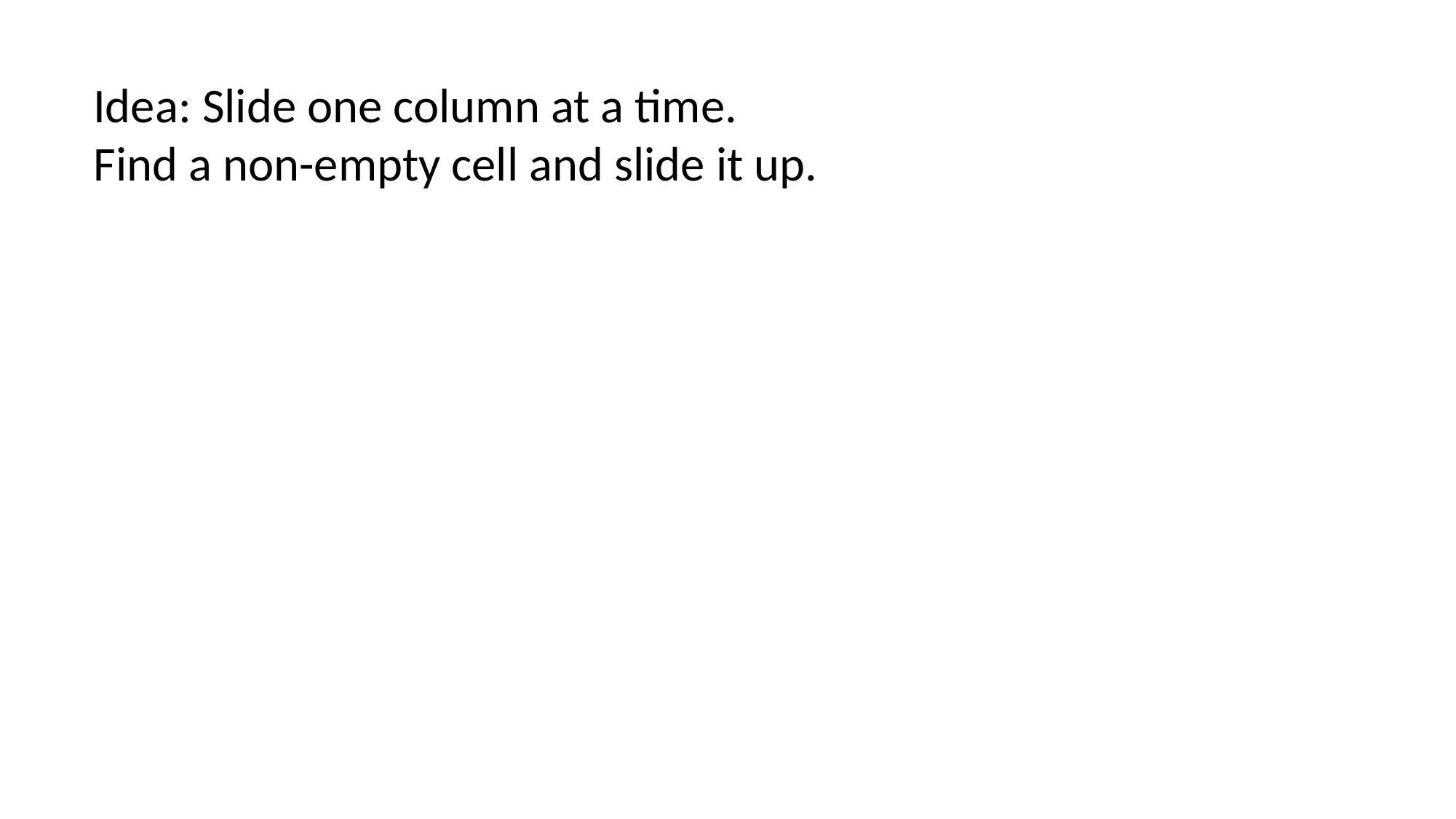

Idea: Slide one column at a time.
Find a non-empty cell and slide it up.